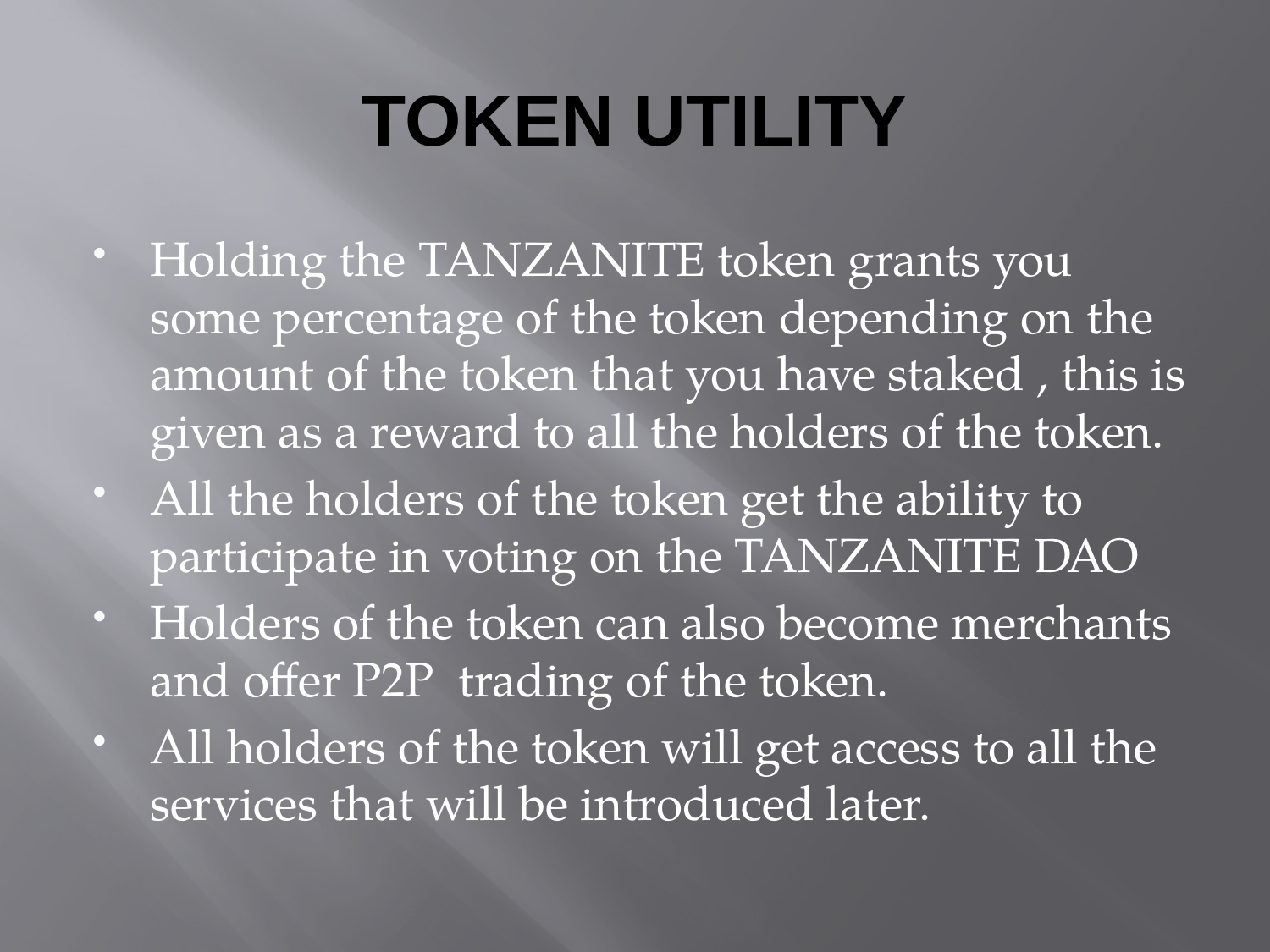

# TOKEN UTILITY
Holding the TANZANITE token grants you some percentage of the token depending on the amount of the token that you have staked , this is given as a reward to all the holders of the token.
All the holders of the token get the ability to participate in voting on the TANZANITE DAO
Holders of the token can also become merchants and offer P2P  trading of the token.
All holders of the token will get access to all the services that will be introduced later.